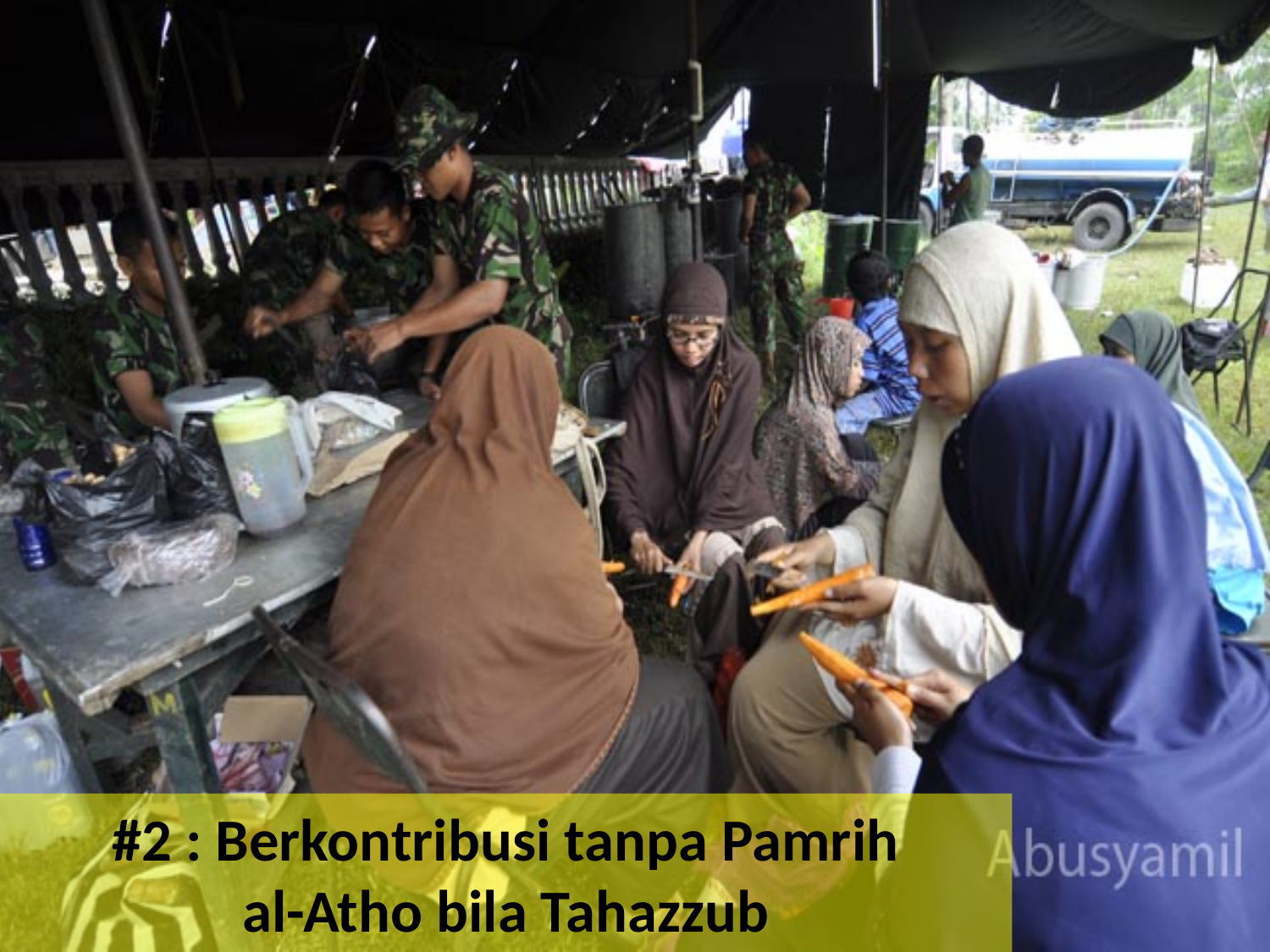

# #2 : Berkontribusi tanpa Pamrih al-Atho bila Tahazzub